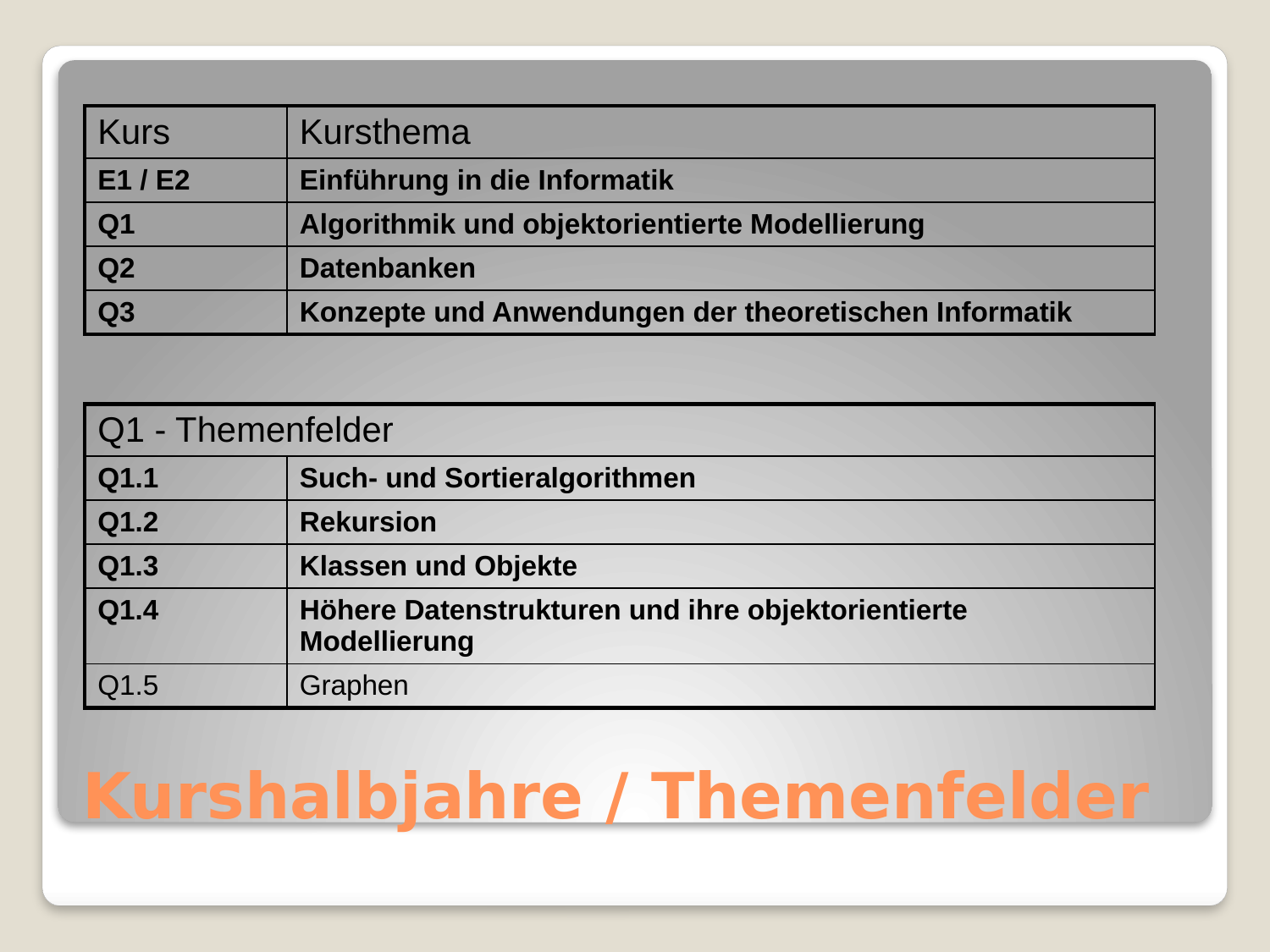

| Kurs | Kursthema |
| --- | --- |
| E1 / E2 | Einführung in die Informatik |
| Q1 | Algorithmik und objektorientierte Modellierung |
| Q2 | Datenbanken |
| Q3 | Konzepte und Anwendungen der theoretischen Informatik |
| Q1 - Themenfelder |  |
| --- | --- |
| Q1.1 | Such- und Sortieralgorithmen |
| Q1.2 | Rekursion |
| Q1.3 | Klassen und Objekte |
| Q1.4 | Höhere Datenstrukturen und ihre objektorientierte Modellierung |
| Q1.5 | Graphen |
# Kurshalbjahre / Themenfelder